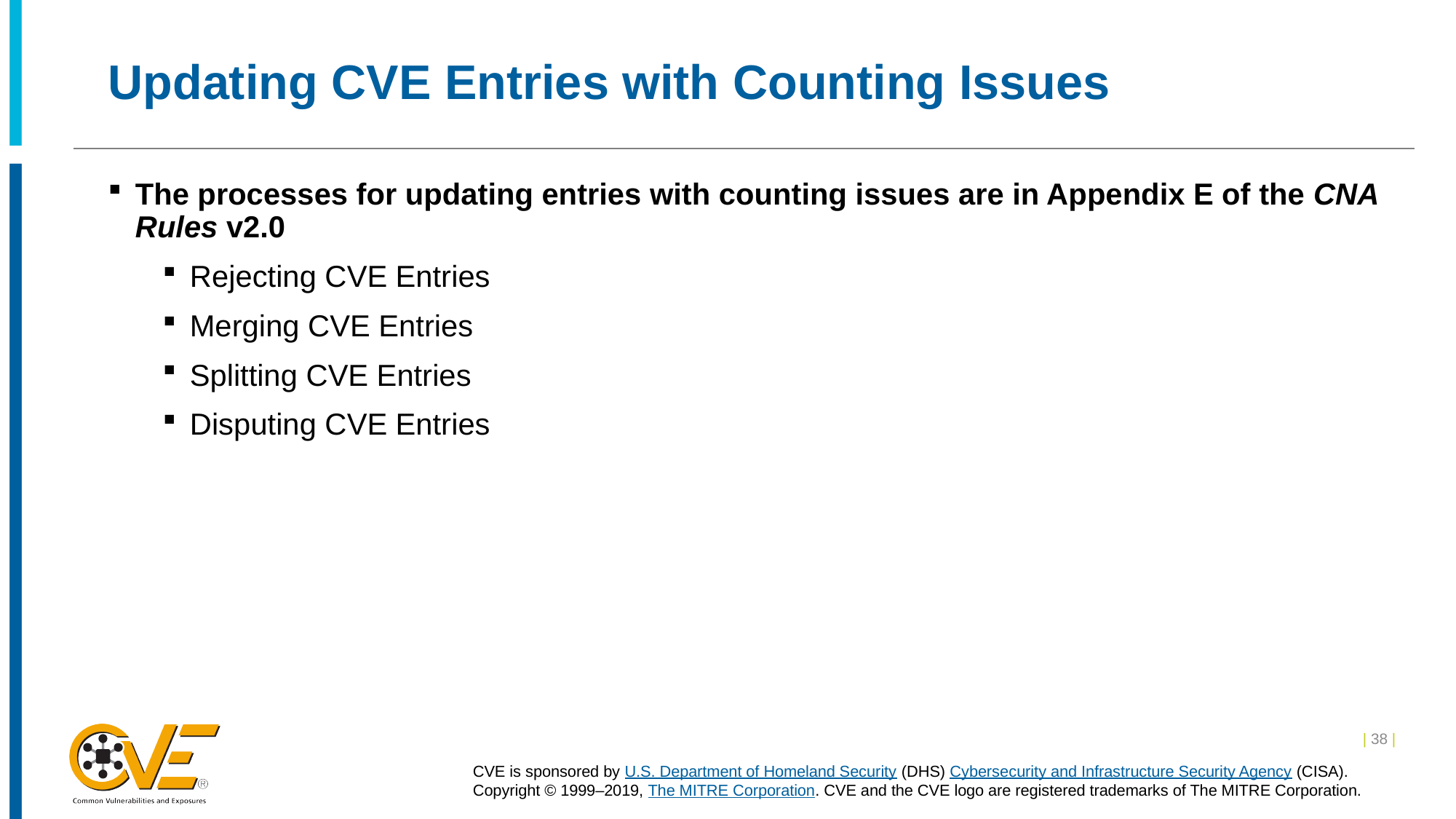

# Updating CVE Entries with Counting Issues
The processes for updating entries with counting issues are in Appendix E of the CNA Rules v2.0
Rejecting CVE Entries
Merging CVE Entries
Splitting CVE Entries
Disputing CVE Entries

| 38 |